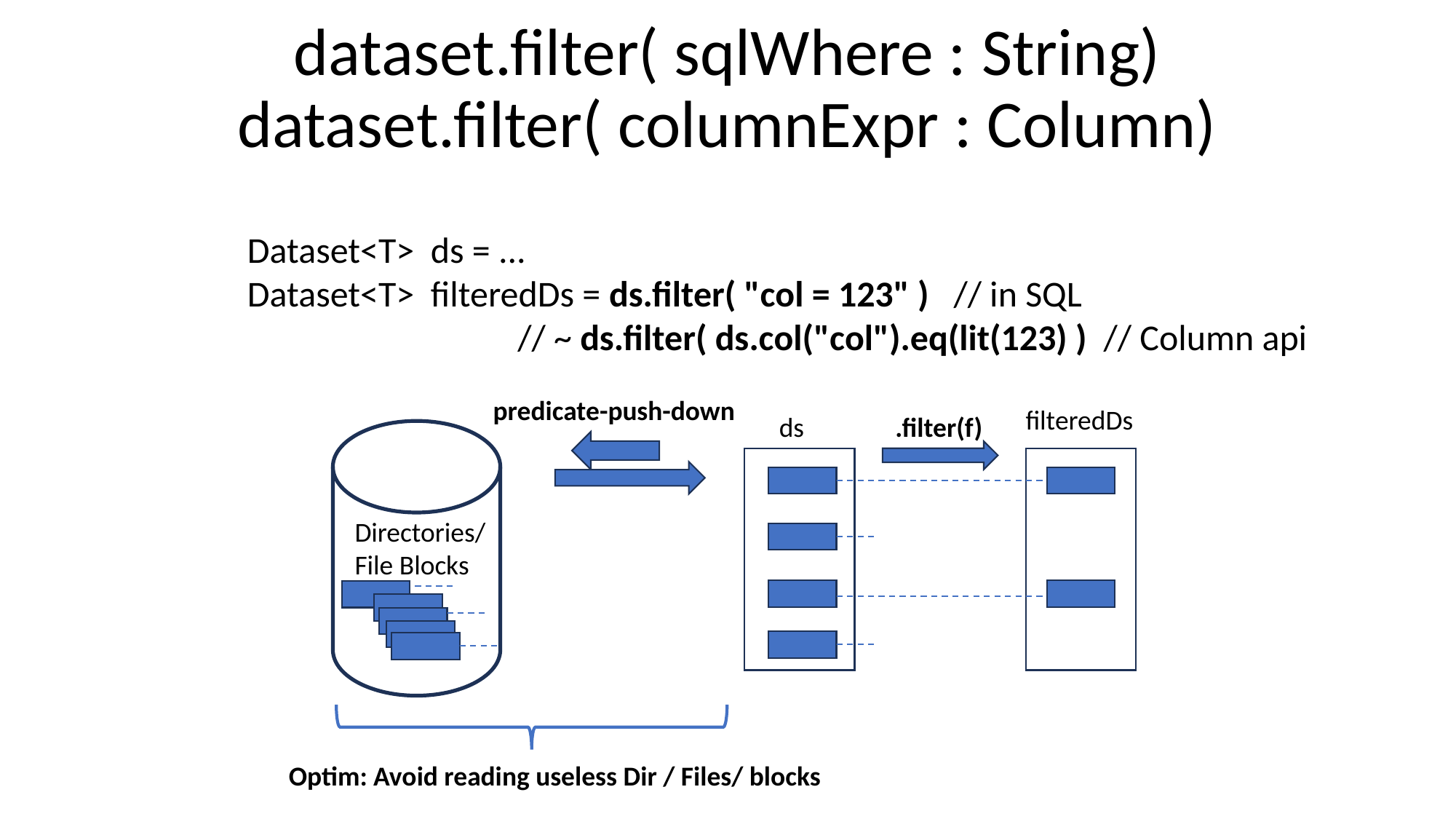

# dataset.filter( sqlWhere : String) dataset.filter( columnExpr : Column)
Dataset<T>  ds = ...
Dataset<T>  filteredDs = ds.filter( "col = 123" )   // in SQL
                                 // ~ ds.filter( ds.col("col").eq(lit(123) )  // Column api

predicate-push-down
filteredDs
ds
.filter(f)

Directories/
File Blocks

Optim: Avoid reading useless Dir / Files/ blocks